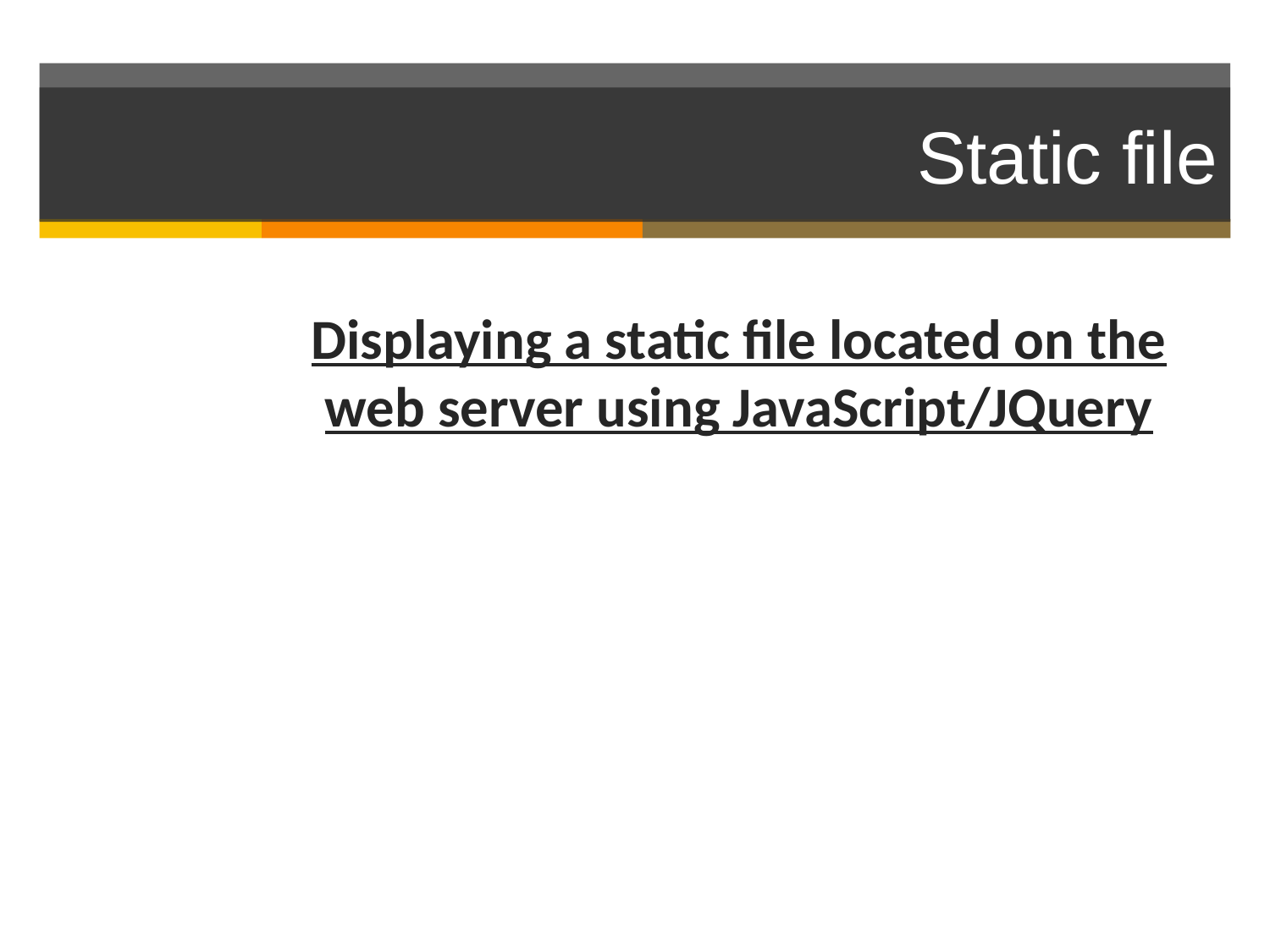

# Static file
Displaying a static file located on the web server using JavaScript/JQuery